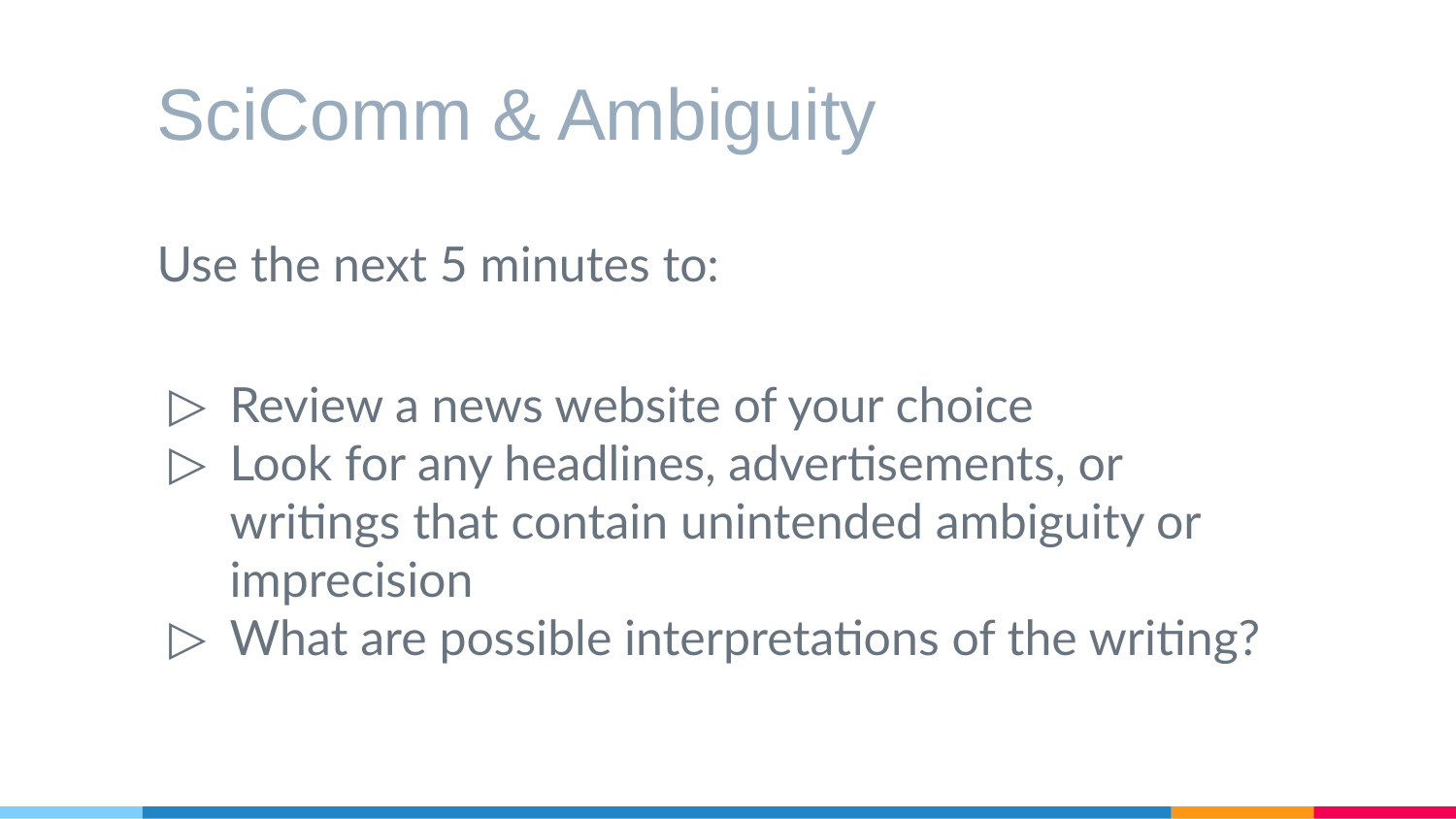

# SciComm & Ambiguity
Use the next 5 minutes to:

Review a news website of your choice
Look for any headlines, advertisements, or writings that contain unintended ambiguity or imprecision
What are possible interpretations of the writing?